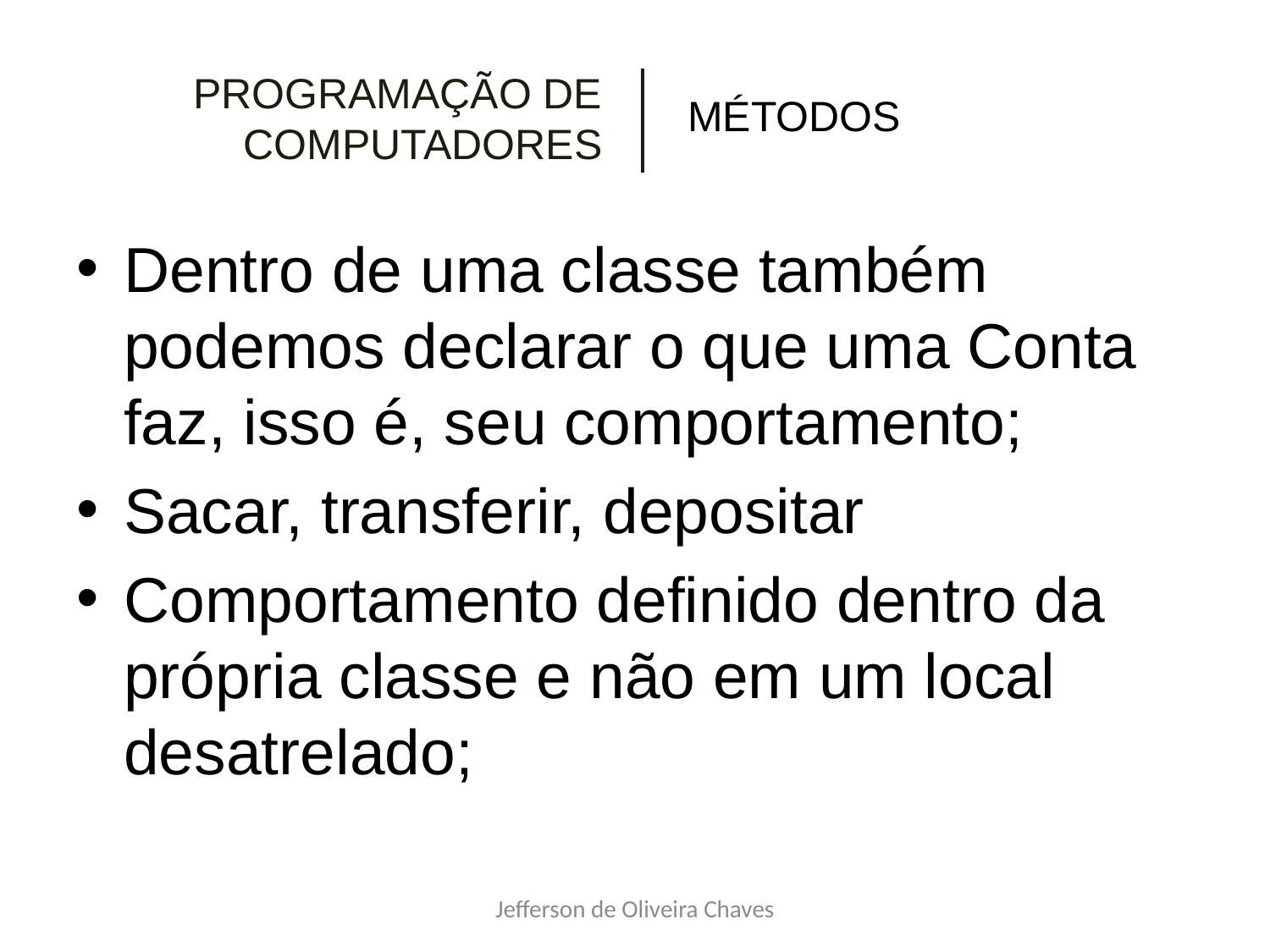

# PROGRAMAÇÃO DE COMPUTADORES
MÉTODOS
Dentro de uma classe também podemos declarar o que uma Conta faz, isso é, seu comportamento;
Sacar, transferir, depositar
Comportamento definido dentro da própria classe e não em um local desatrelado;
Jefferson de Oliveira Chaves